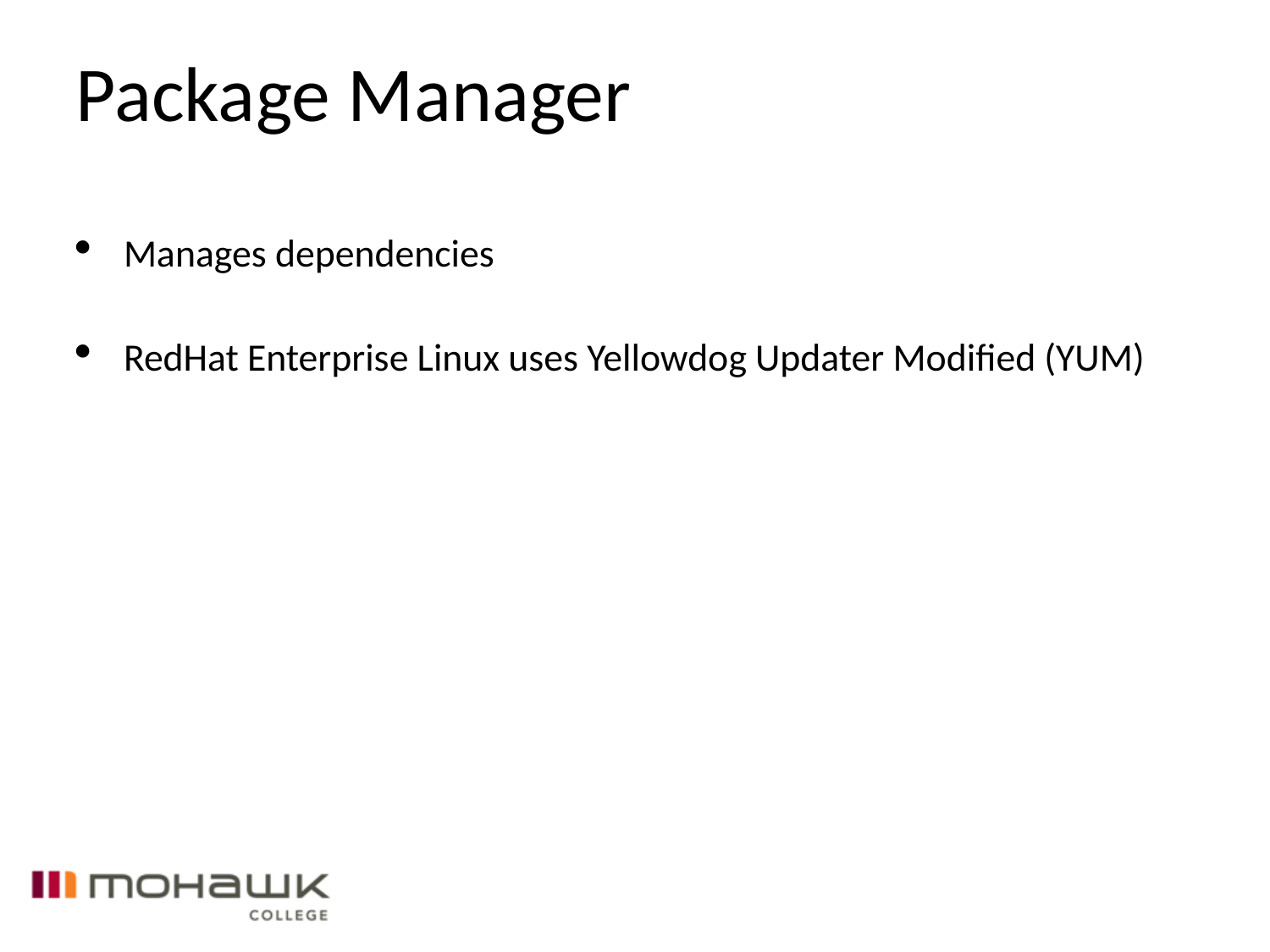

Package Manager
Manages dependencies
RedHat Enterprise Linux uses Yellowdog Updater Modified (YUM)